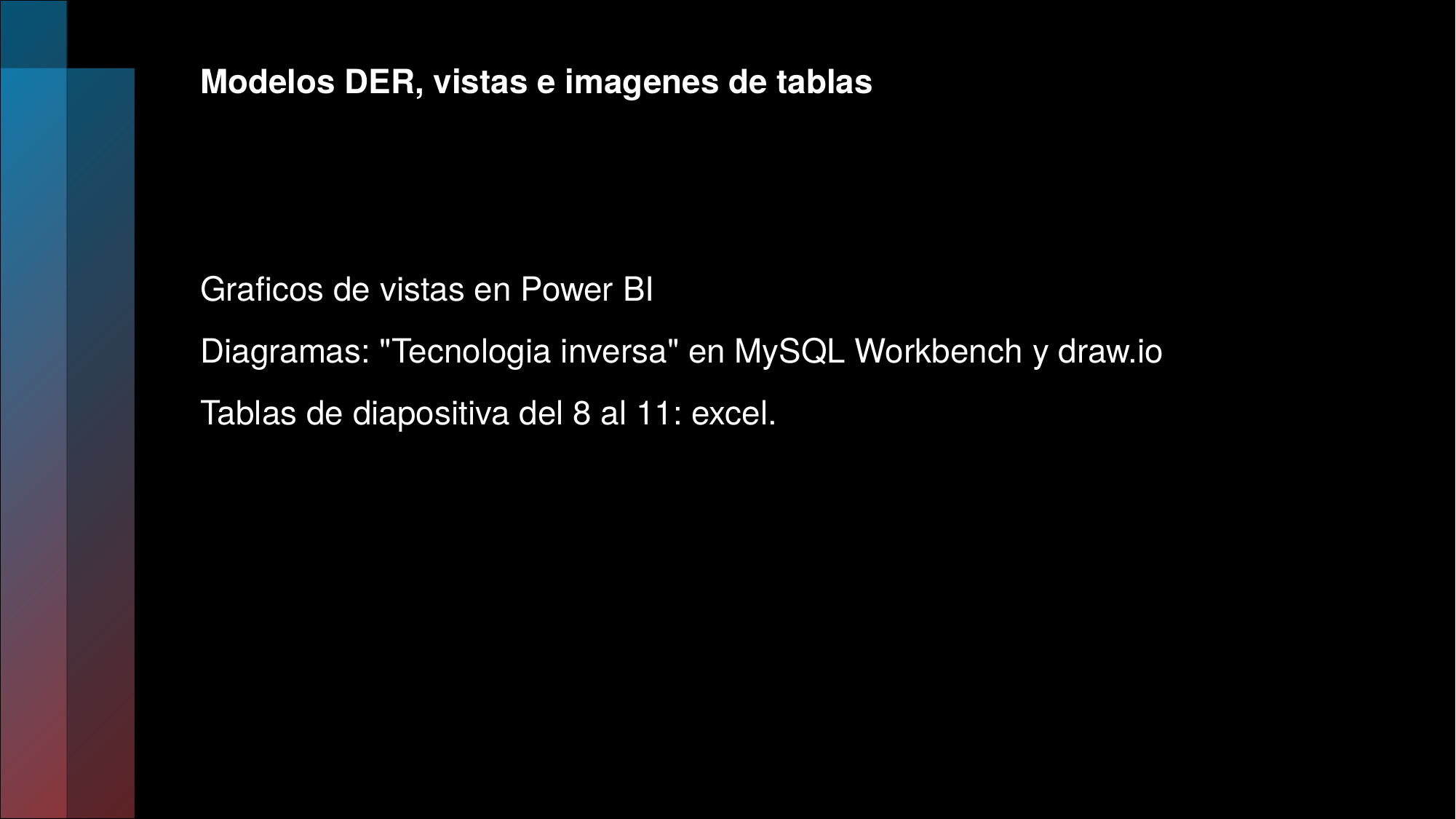

# Modelos DER, vistas e imagenes de tablas
Graficos de vistas en Power BI
Diagramas: "Tecnologia inversa" en MySQL Workbench y draw.io
Tablas de diapositiva del 8 al 11: excel.